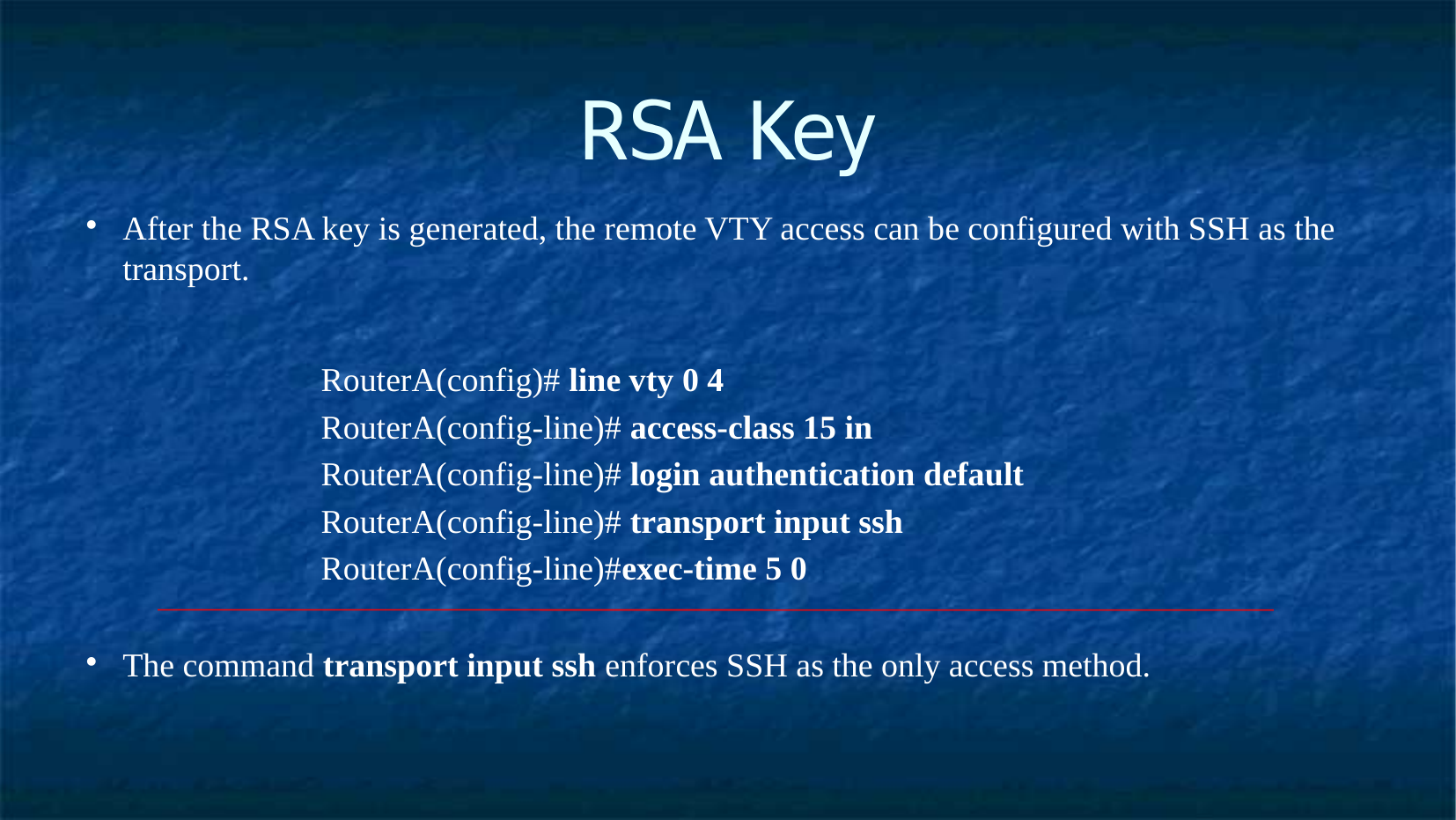

RSA Key
After the RSA key is generated, the remote VTY access can be configured with SSH as the transport.

RouterA(config)# line vty 0 4
RouterA(config-line)# access-class 15 in
RouterA(config-line)# login authentication default
RouterA(config-line)# transport input ssh
RouterA(config-line)#exec-time 5 0

The command transport input ssh enforces SSH as the only access method.